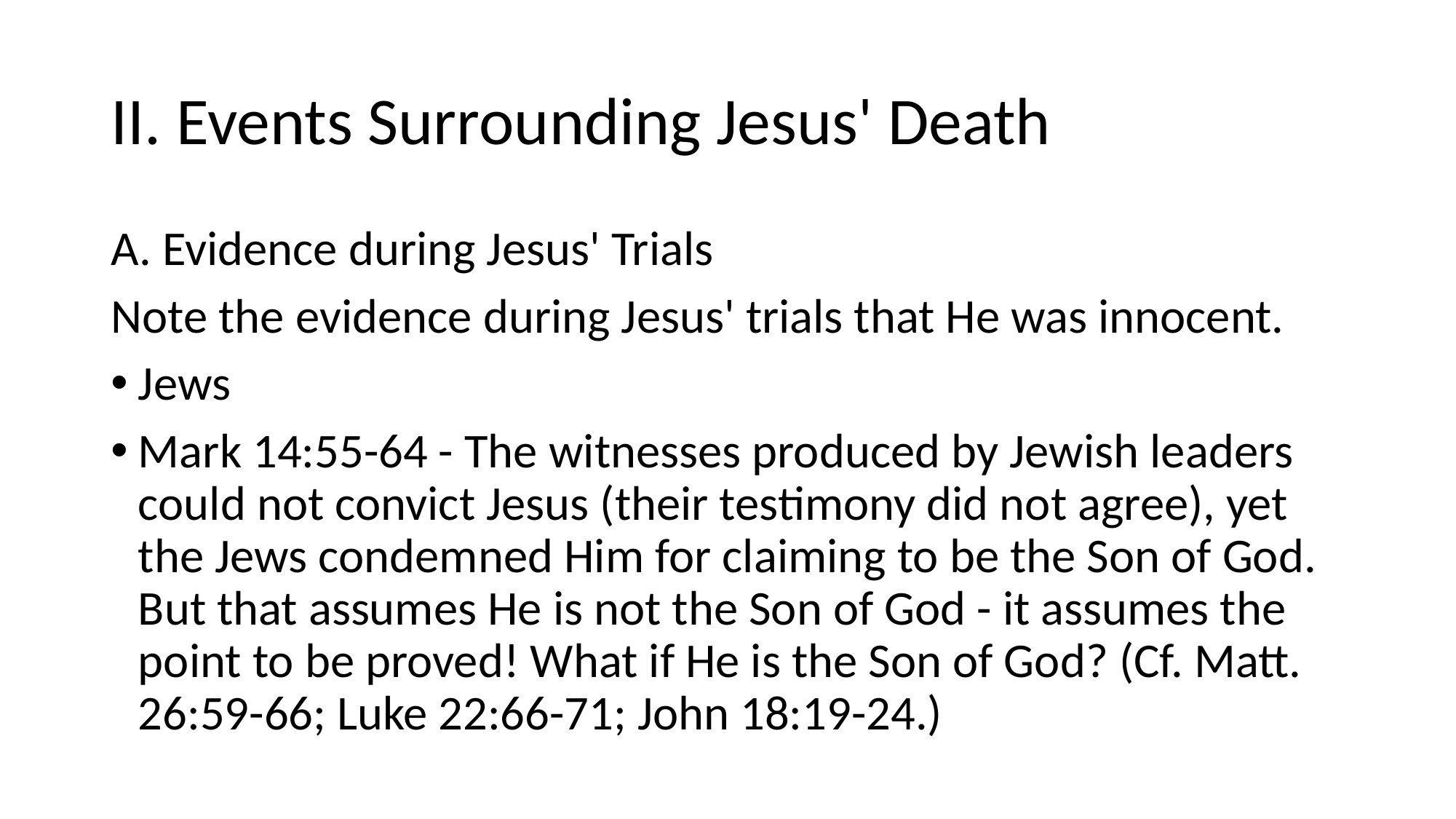

# II. Events Surrounding Jesus' Death
A. Evidence during Jesus' Trials
Note the evidence during Jesus' trials that He was innocent.
Jews
Mark 14:55-64 - The witnesses produced by Jewish leaders could not convict Jesus (their testimony did not agree), yet the Jews condemned Him for claiming to be the Son of God. But that assumes He is not the Son of God - it assumes the point to be proved! What if He is the Son of God? (Cf. Matt. 26:59-66; Luke 22:66-71; John 18:19-24.)